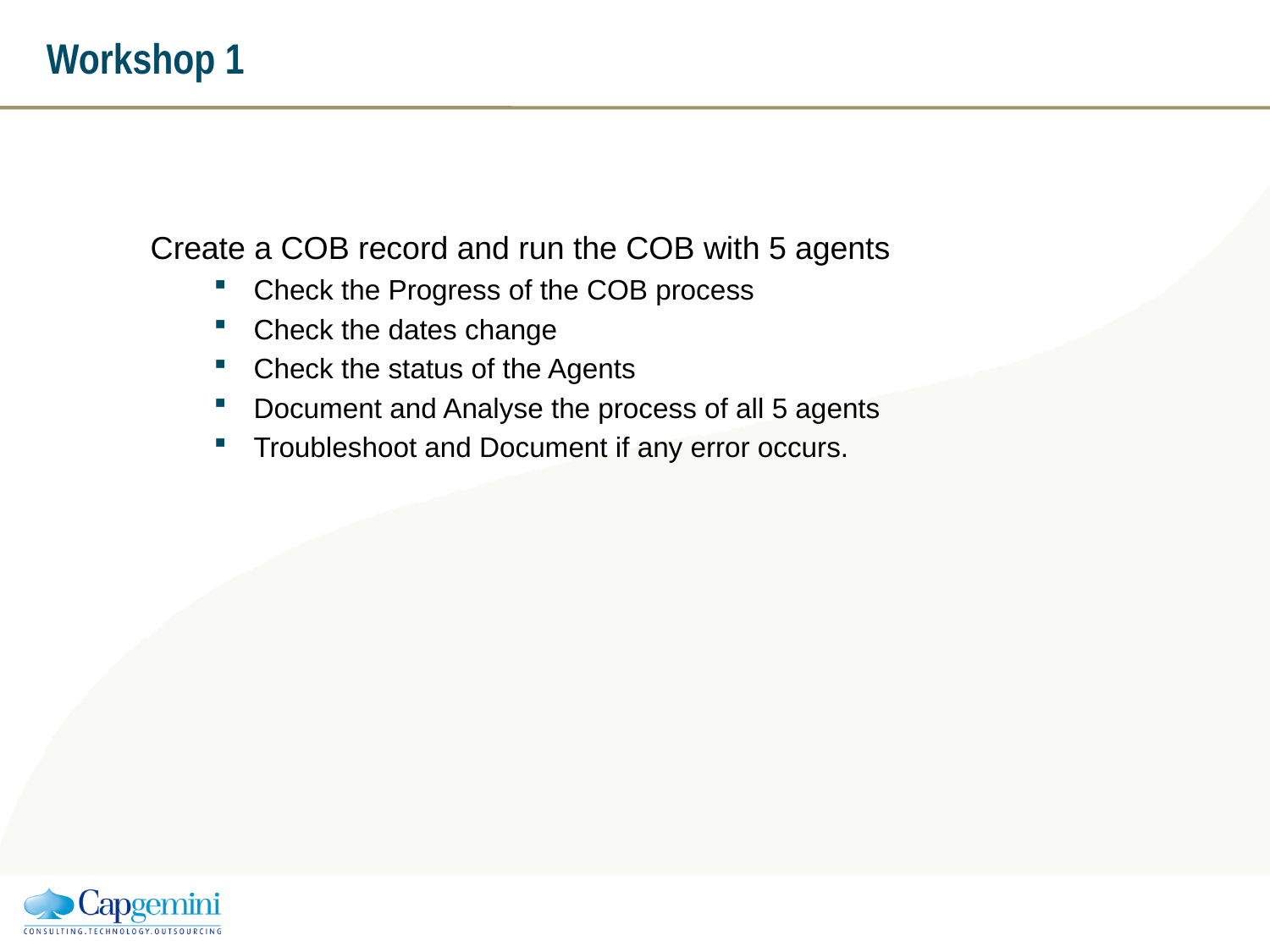

Workshop 1
Create a COB record and run the COB with 5 agents
Check the Progress of the COB process
Check the dates change
Check the status of the Agents
Document and Analyse the process of all 5 agents
Troubleshoot and Document if any error occurs.